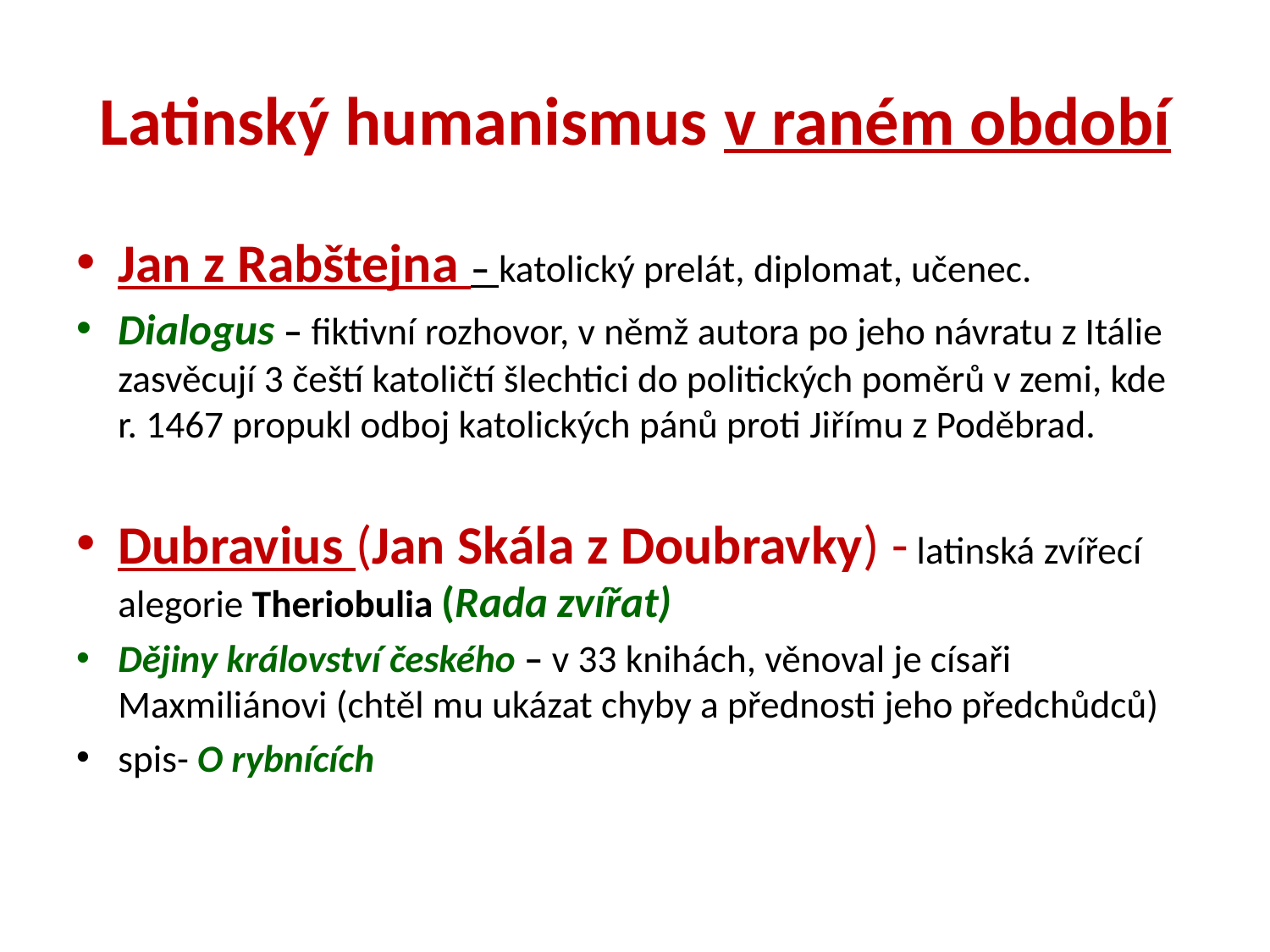

# Latinský humanismus v raném období
Jan z Rabštejna – katolický prelát, diplomat, učenec.
Dialogus – fiktivní rozhovor, v němž autora po jeho návratu z Itálie zasvěcují 3 čeští katoličtí šlechtici do politických poměrů v zemi, kde r. 1467 propukl odboj katolických pánů proti Jiřímu z Poděbrad.

Dubravius (Jan Skála z Doubravky) - latinská zvířecí alegorie Theriobulia (Rada zvířat)
Dějiny království českého – v 33 knihách, věnoval je císaři Maxmiliánovi (chtěl mu ukázat chyby a přednosti jeho předchůdců)
spis- O rybnících